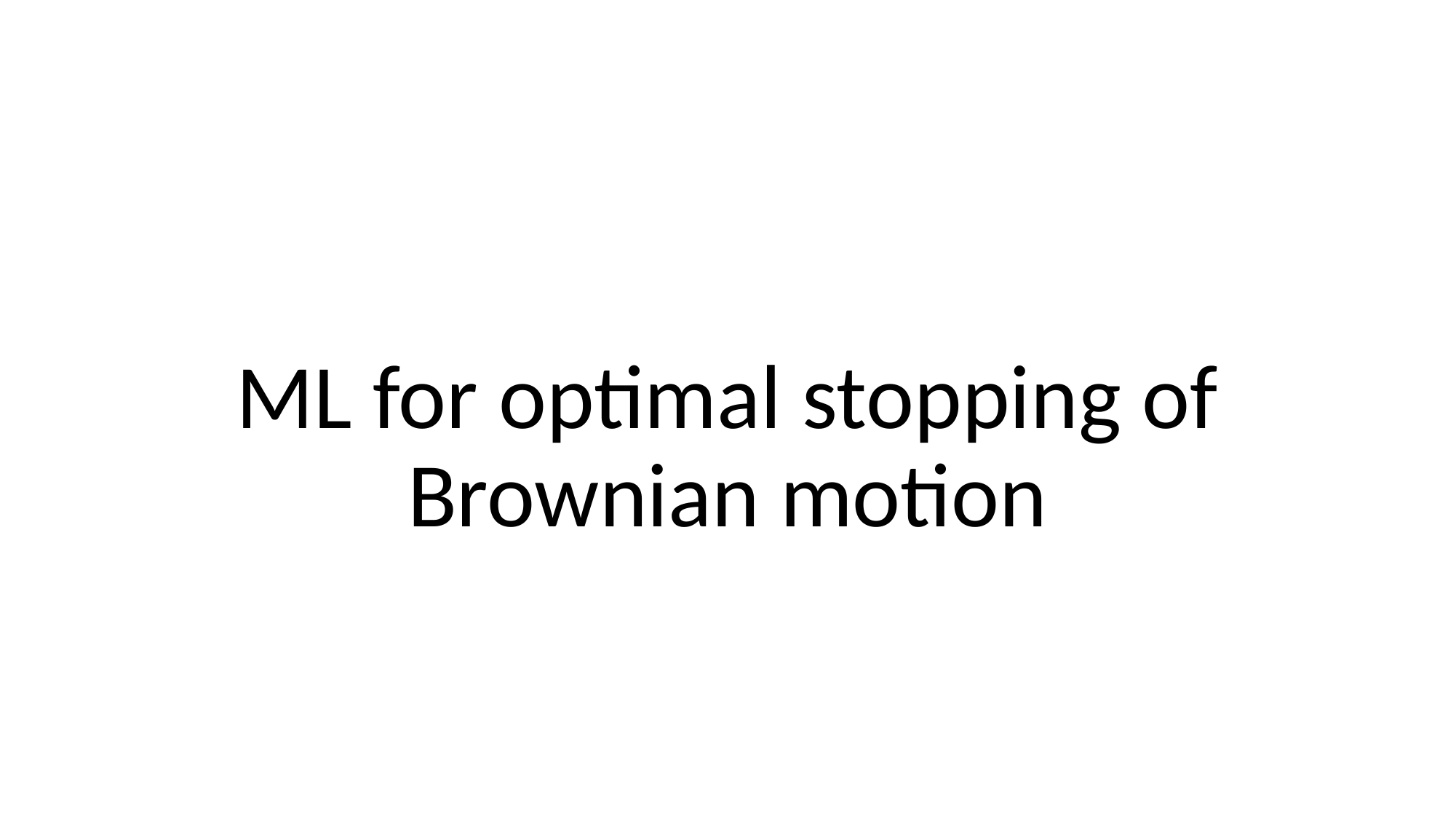

# ML for optimal stopping of Brownian motion